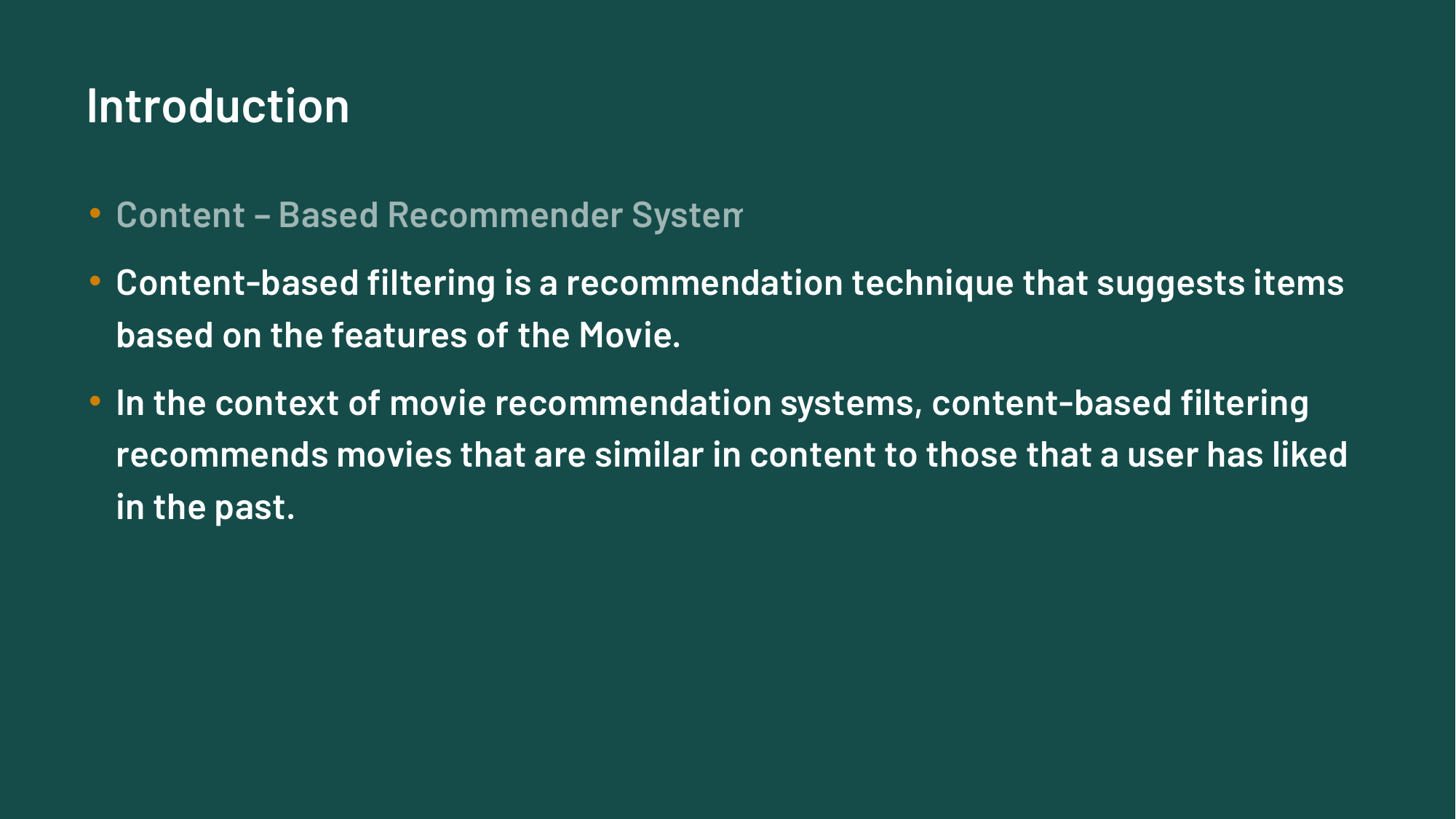

# Introduction
Content – Based Recommender System
Content-based filtering is a recommendation technique that suggests items based on the features of the Movie.
In the context of movie recommendation systems, content-based filtering recommends movies that are similar in content to those that a user has liked in the past.